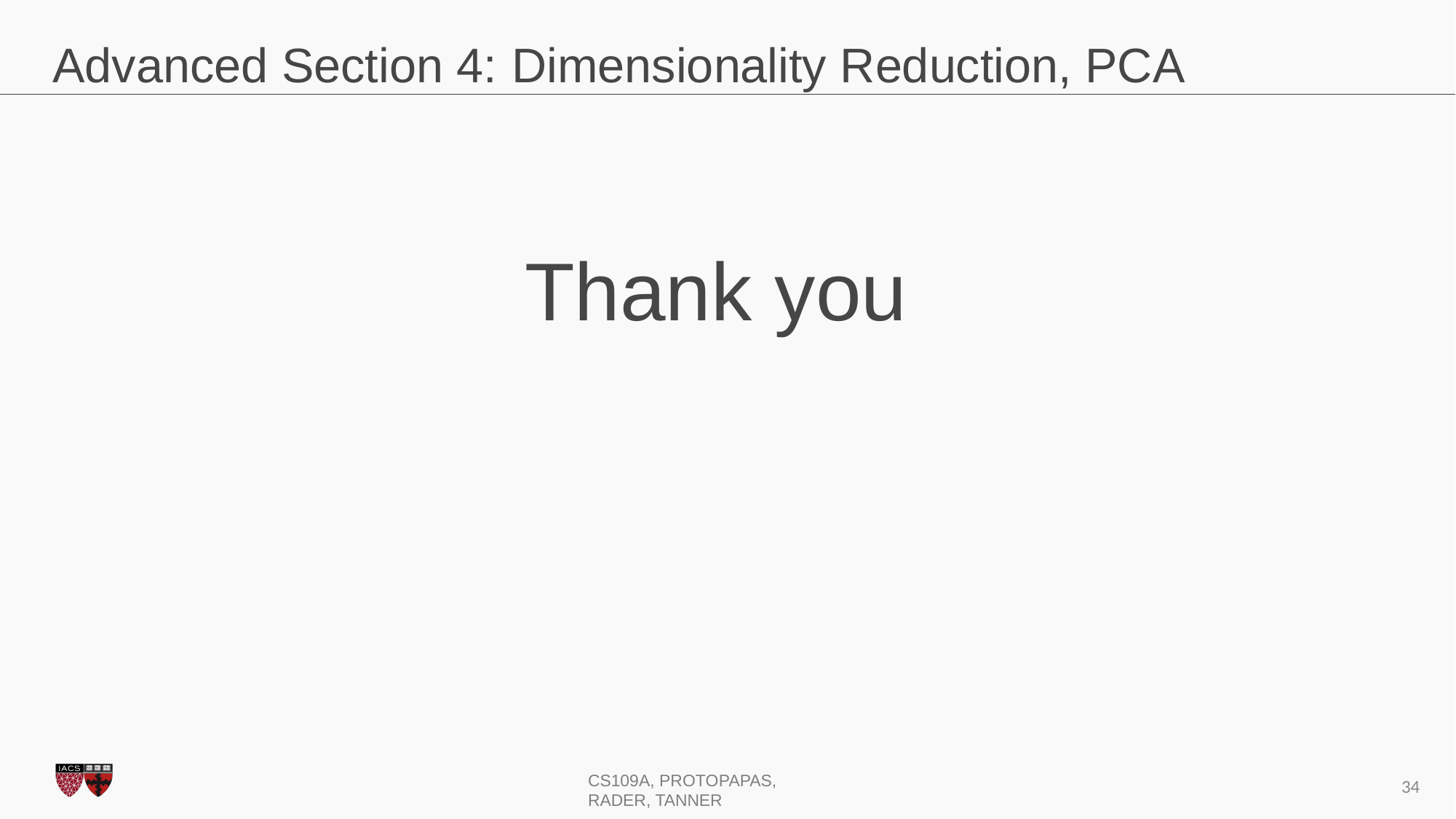

# Advanced Section 4: Dimensionality Reduction, PCA

Thank you

34